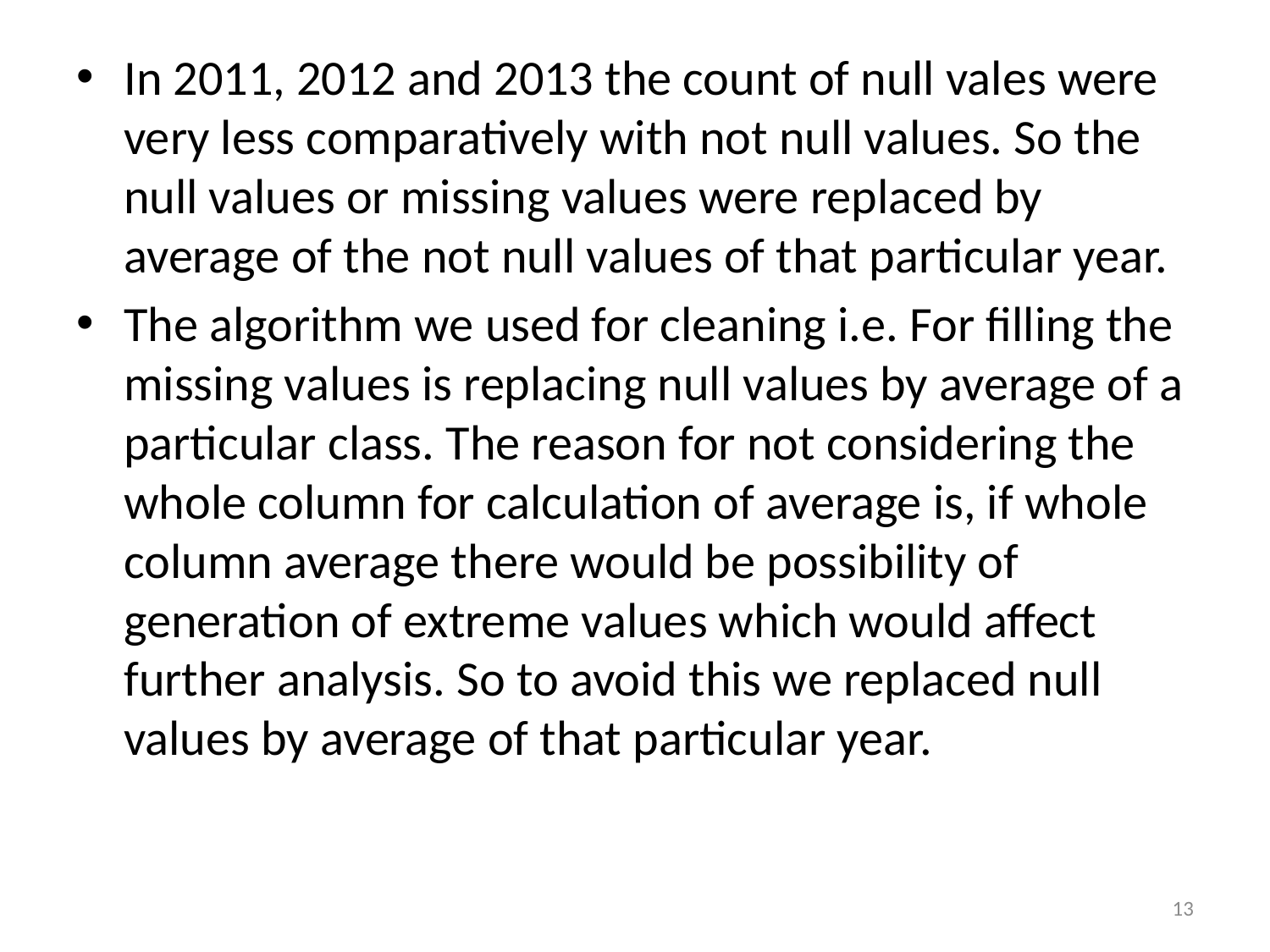

#
In 2011, 2012 and 2013 the count of null vales were very less comparatively with not null values. So the null values or missing values were replaced by average of the not null values of that particular year.
The algorithm we used for cleaning i.e. For filling the missing values is replacing null values by average of a particular class. The reason for not considering the whole column for calculation of average is, if whole column average there would be possibility of generation of extreme values which would affect further analysis. So to avoid this we replaced null values by average of that particular year.
13